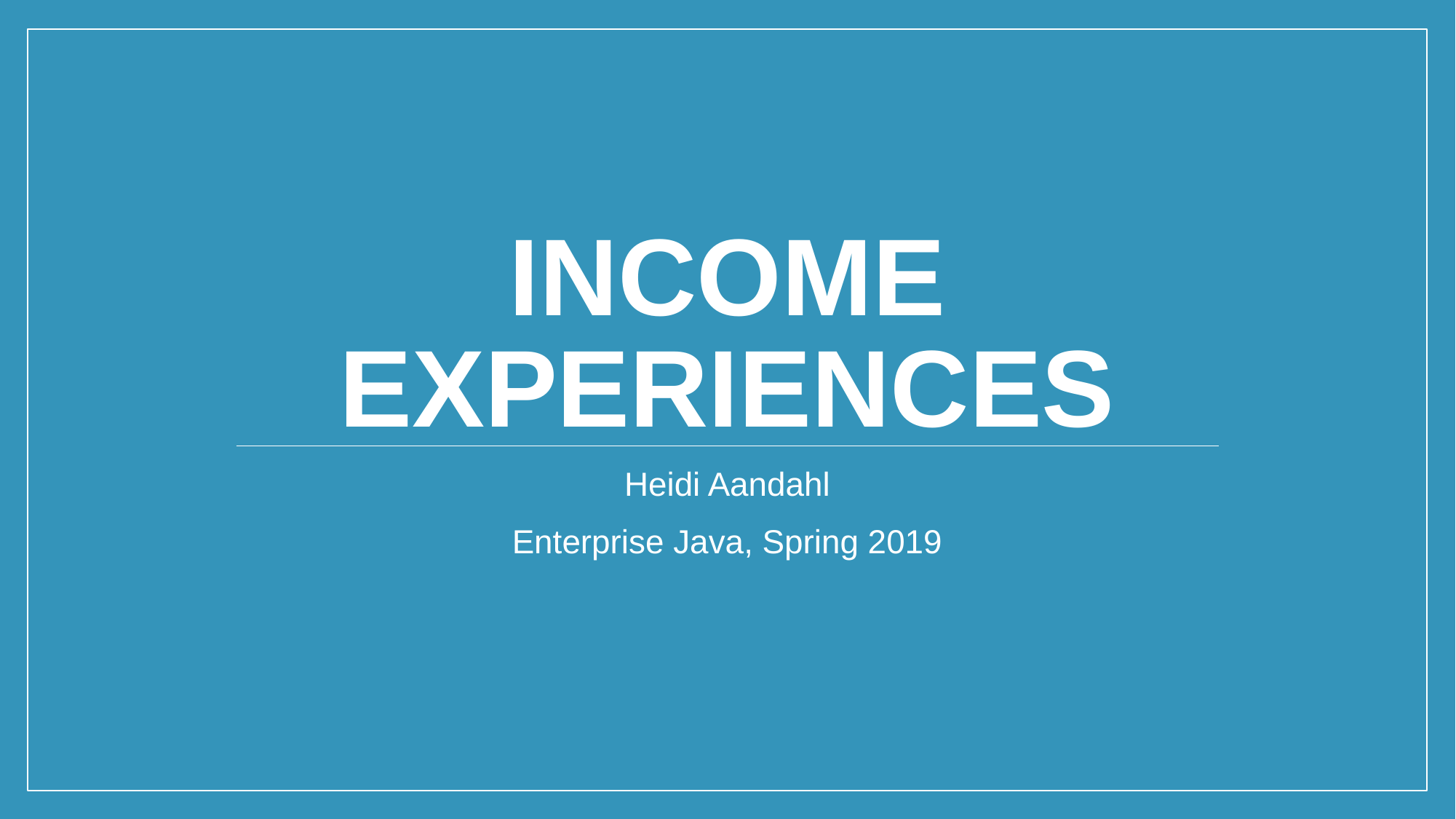

# Income Experiences
Heidi Aandahl
Enterprise Java, Spring 2019